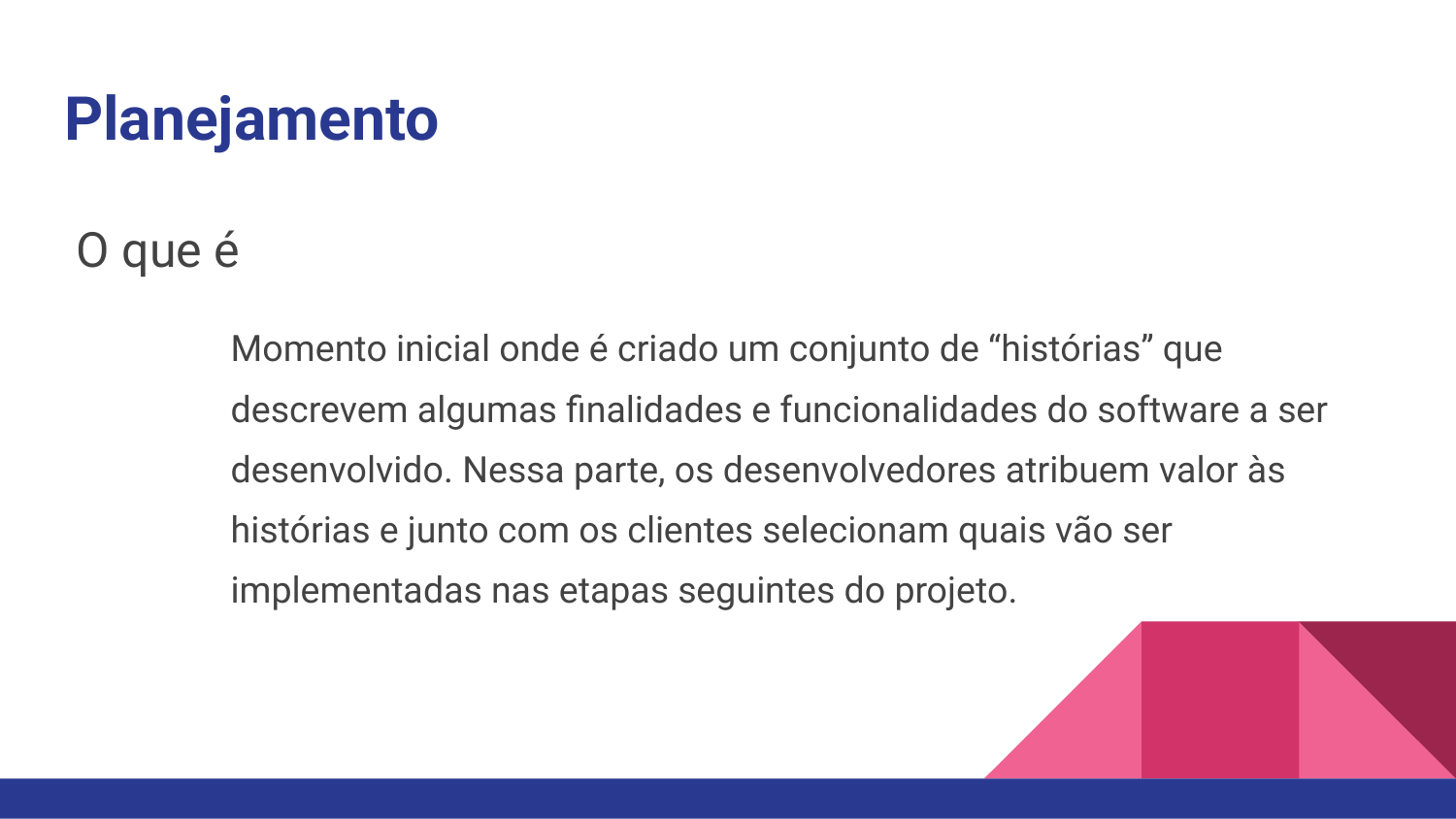

# Planejamento
O que é

Momento inicial onde é criado um conjunto de “histórias” que descrevem algumas finalidades e funcionalidades do software a ser desenvolvido. Nessa parte, os desenvolvedores atribuem valor às histórias e junto com os clientes selecionam quais vão ser implementadas nas etapas seguintes do projeto.